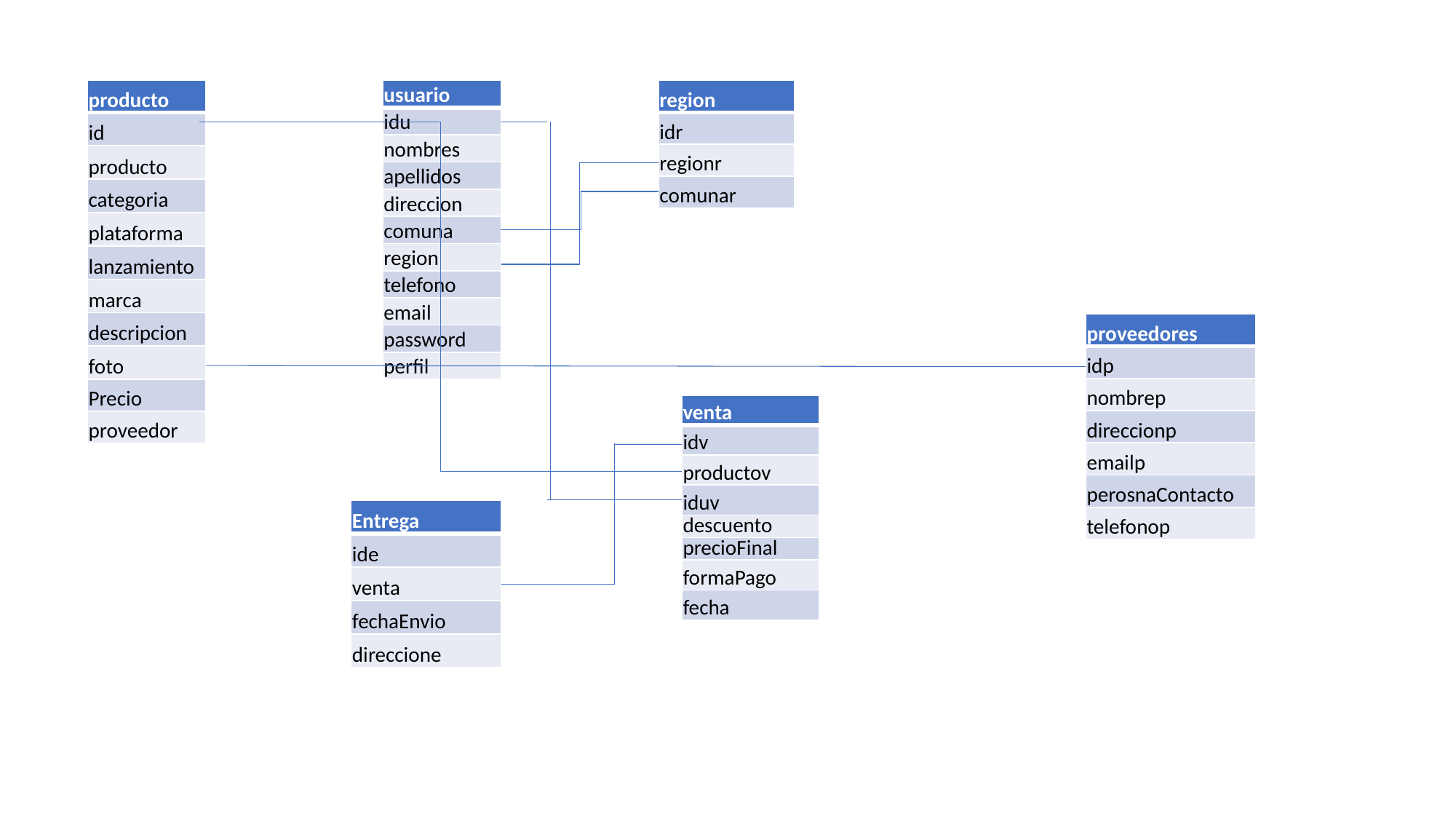

| producto |
| --- |
| id |
| producto |
| categoria |
| plataforma |
| lanzamiento |
| marca |
| descripcion |
| foto |
| Precio |
| proveedor |
| usuario |
| --- |
| idu |
| nombres |
| apellidos |
| direccion |
| comuna |
| region |
| telefono |
| email |
| password |
| perfil |
| region |
| --- |
| idr |
| regionr |
| comunar |
| proveedores |
| --- |
| idp |
| nombrep |
| direccionp |
| emailp |
| perosnaContacto |
| telefonop |
| venta |
| --- |
| idv |
| productov |
| iduv |
| descuento |
| precioFinal |
| formaPago |
| fecha |
| Entrega |
| --- |
| ide |
| venta |
| fechaEnvio |
| direccione |